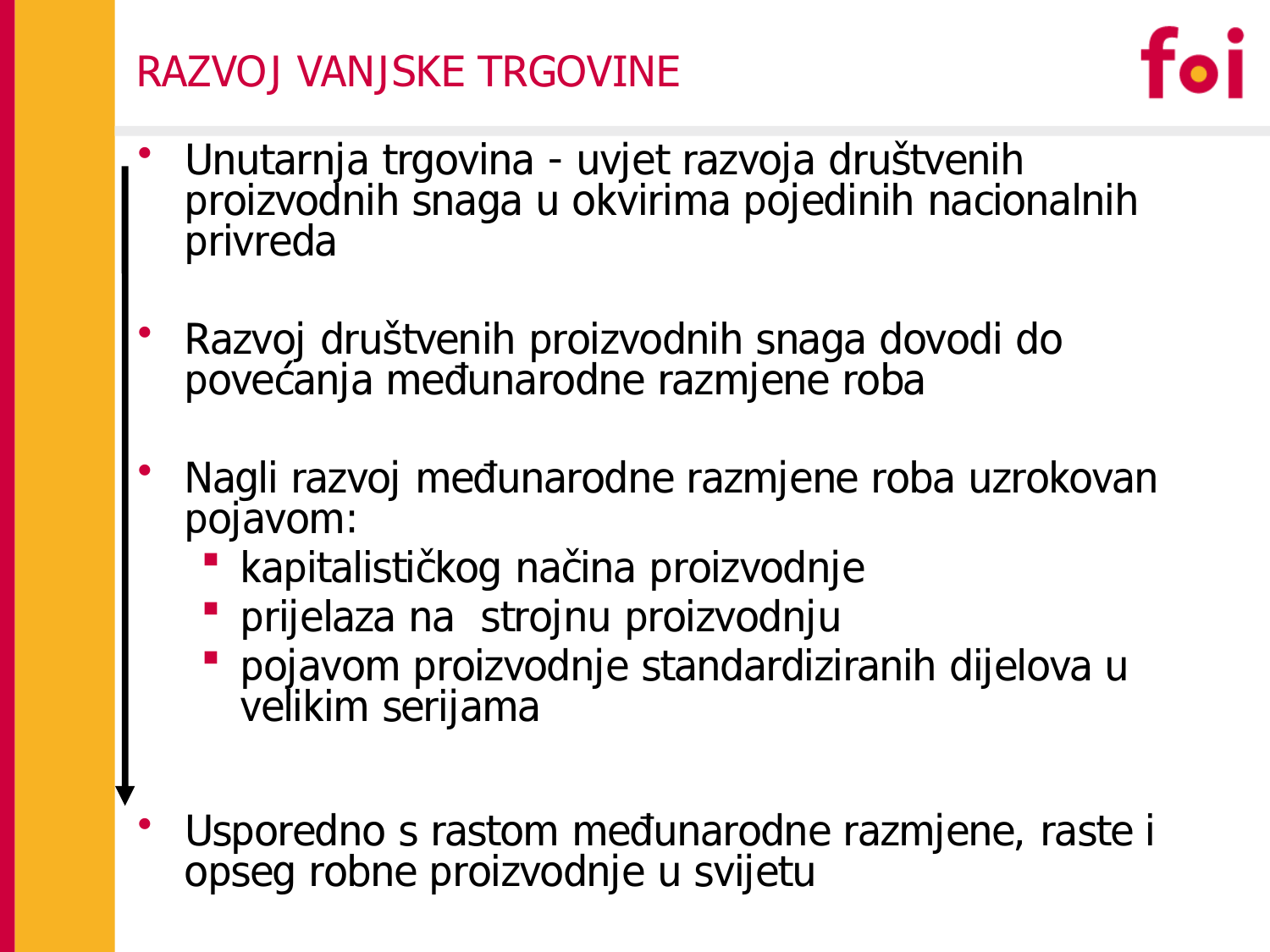

# RAZVOJ VANJSKE TRGOVINE
Unutarnja trgovina - uvjet razvoja društvenih proizvodnih snaga u okvirima pojedinih nacionalnih privreda

Razvoj društvenih proizvodnih snaga dovodi do povećanja međunarodne razmjene roba

Nagli razvoj međunarodne razmjene roba uzrokovan pojavom:
kapitalističkog načina proizvodnje
prijelaza na  strojnu proizvodnju
pojavom proizvodnje standardiziranih dijelova u velikim serijama

Usporedno s rastom međunarodne razmjene, raste i opseg robne proizvodnje u svijetu